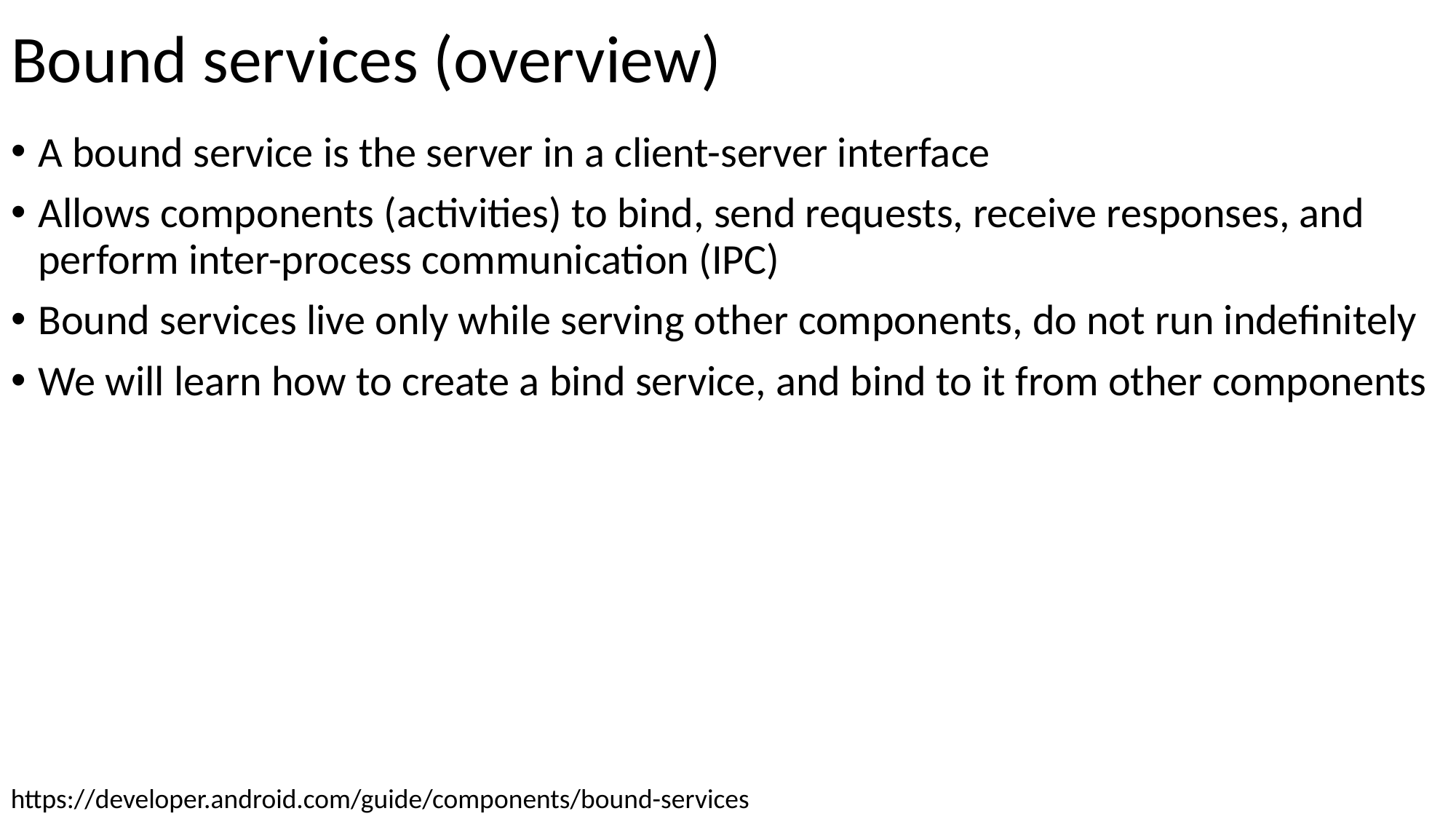

# Bound services (overview)
A bound service is the server in a client-server interface
Allows components (activities) to bind, send requests, receive responses, and perform inter-process communication (IPC)
Bound services live only while serving other components, do not run indefinitely
We will learn how to create a bind service, and bind to it from other components
https://developer.android.com/guide/components/bound-services